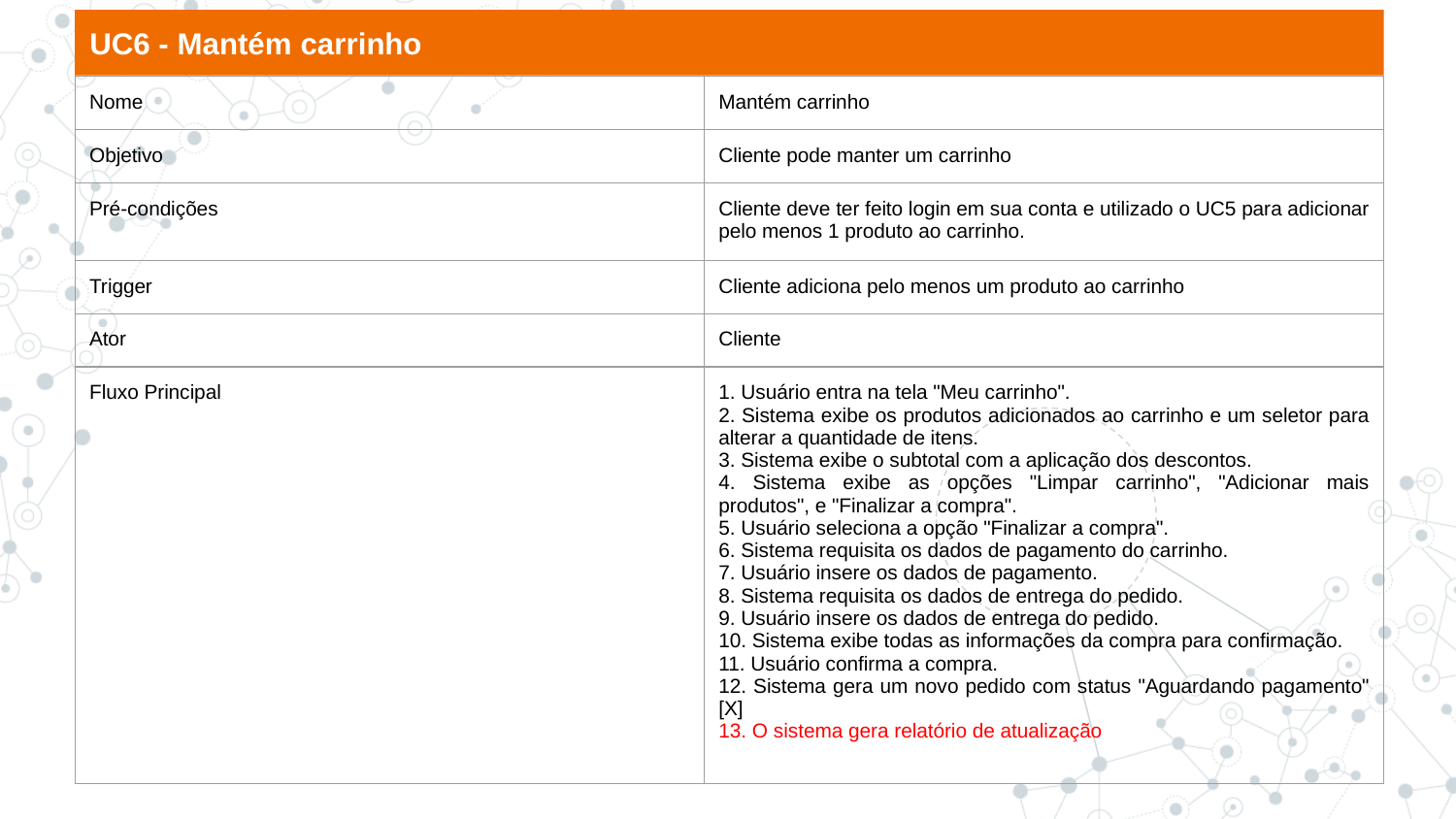

UC6 - Mantém carrinho
| Nome | Mantém carrinho |
| --- | --- |
| Objetivo | Cliente pode manter um carrinho |
| Pré-condições | Cliente deve ter feito login em sua conta e utilizado o UC5 para adicionar pelo menos 1 produto ao carrinho. |
| Trigger | Cliente adiciona pelo menos um produto ao carrinho |
| Ator | Cliente |
| Fluxo Principal | 1. Usuário entra na tela "Meu carrinho". 2. Sistema exibe os produtos adicionados ao carrinho e um seletor para alterar a quantidade de itens. 3. Sistema exibe o subtotal com a aplicação dos descontos. 4. Sistema exibe as opções "Limpar carrinho", "Adicionar mais produtos", e "Finalizar a compra". 5. Usuário seleciona a opção "Finalizar a compra". 6. Sistema requisita os dados de pagamento do carrinho. 7. Usuário insere os dados de pagamento. 8. Sistema requisita os dados de entrega do pedido. 9. Usuário insere os dados de entrega do pedido. 10. Sistema exibe todas as informações da compra para confirmação. 11. Usuário confirma a compra. 12. Sistema gera um novo pedido com status "Aguardando pagamento" [X] 13. O sistema gera relatório de atualização |